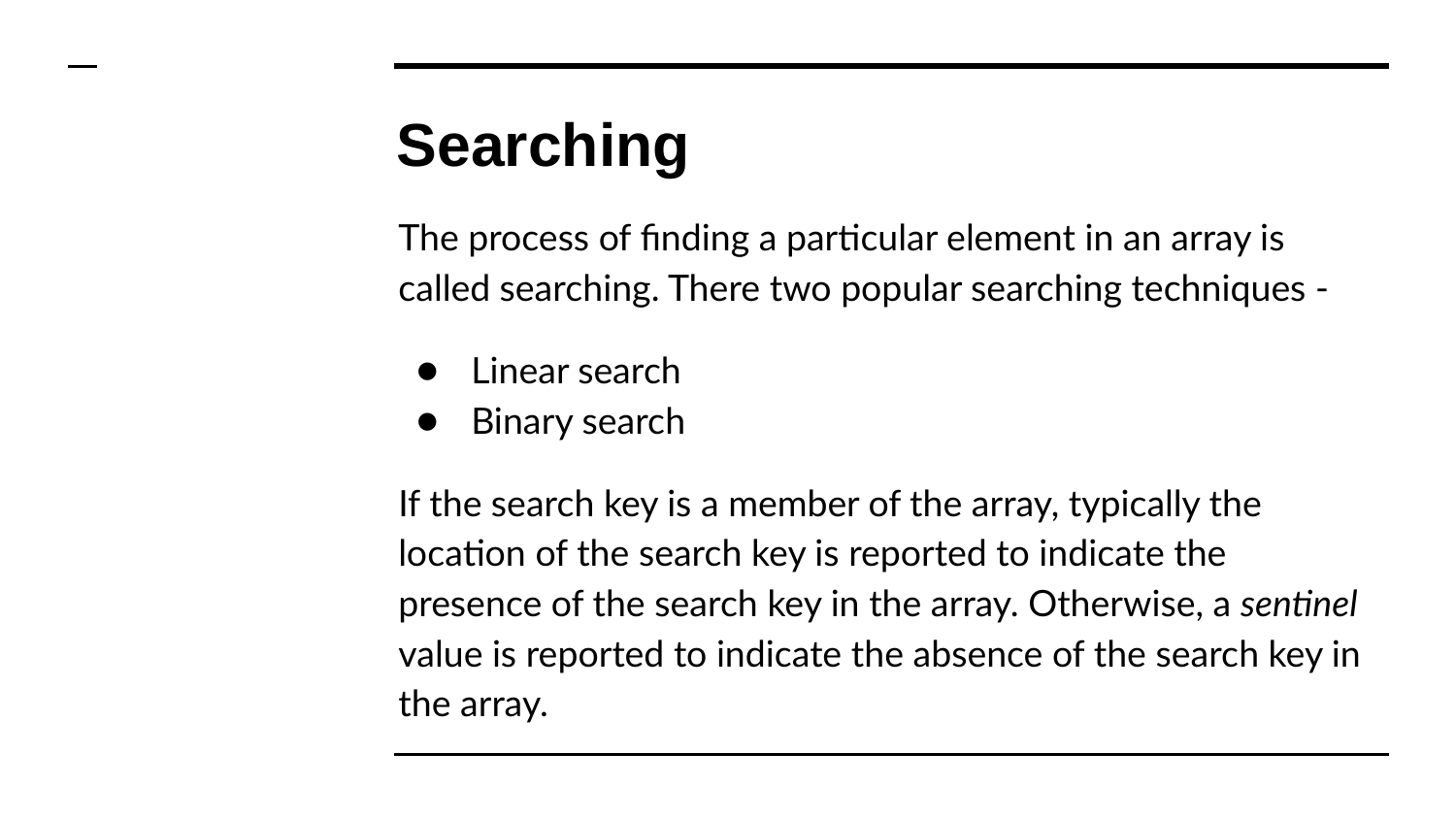

# Searching
The process of finding a particular element in an array is called searching. There two popular searching techniques -
Linear search
Binary search
If the search key is a member of the array, typically the location of the search key is reported to indicate the presence of the search key in the array. Otherwise, a sentinel value is reported to indicate the absence of the search key in the array.